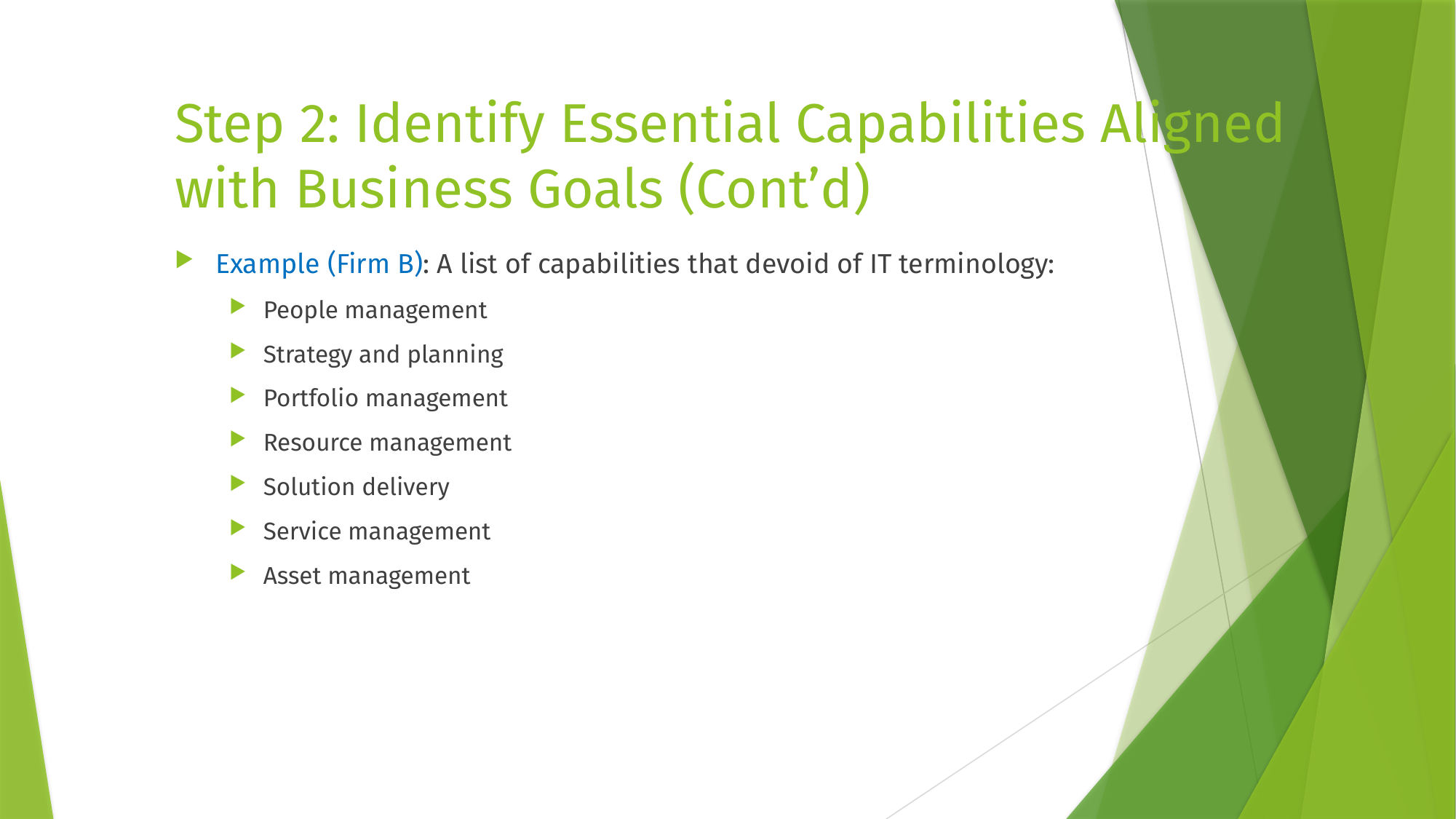

# Step 2: Identify Essential Capabilities Aligned with Business Goals (Cont’d)
Example (Firm B): A list of capabilities that devoid of IT terminology:
People management
Strategy and planning
Portfolio management
Resource management
Solution delivery
Service management
Asset management